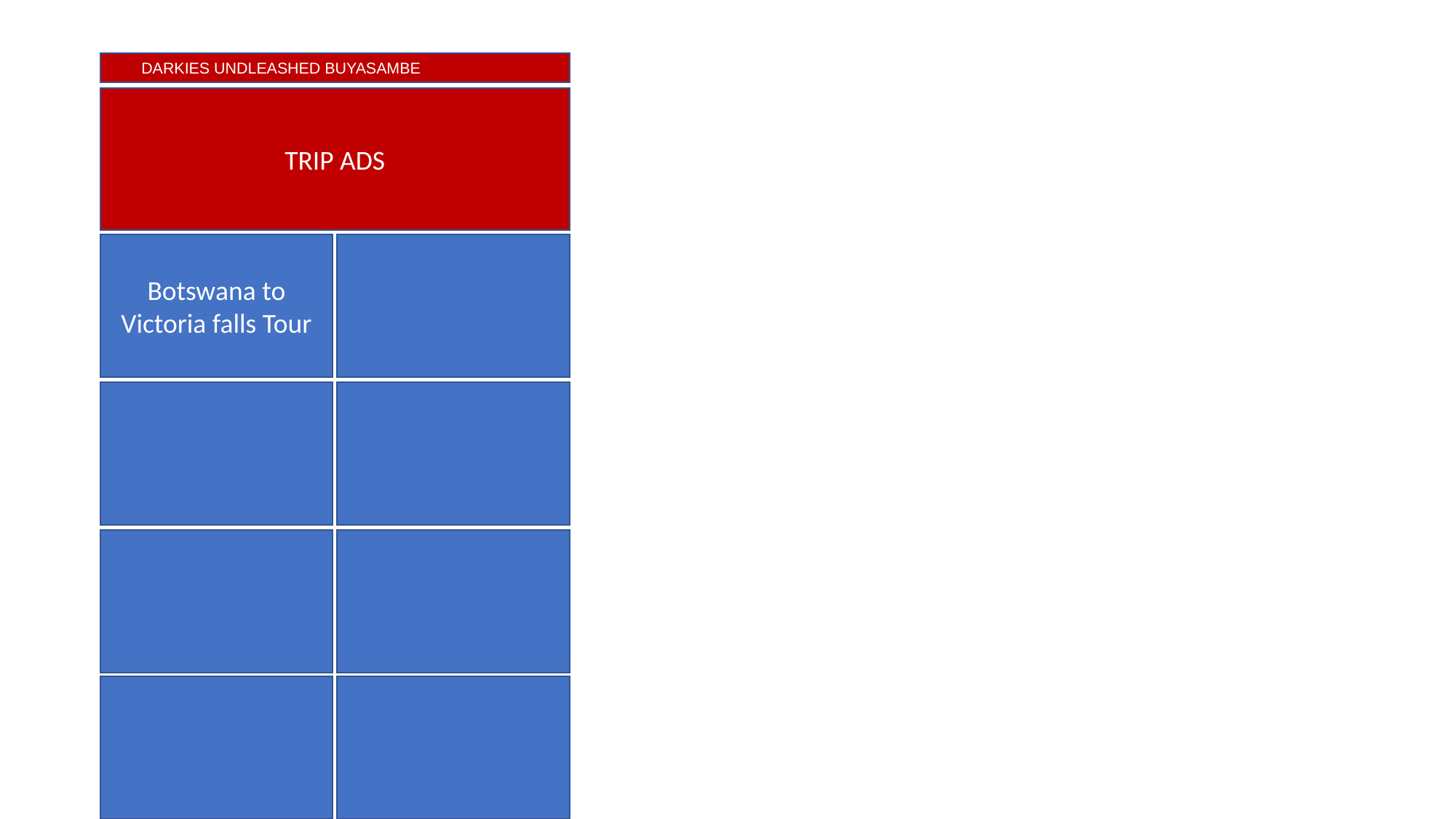

# DARKIES UNDLEASHED BUYASAMBE
TRIP ADS
Botswana to Victoria falls Tour